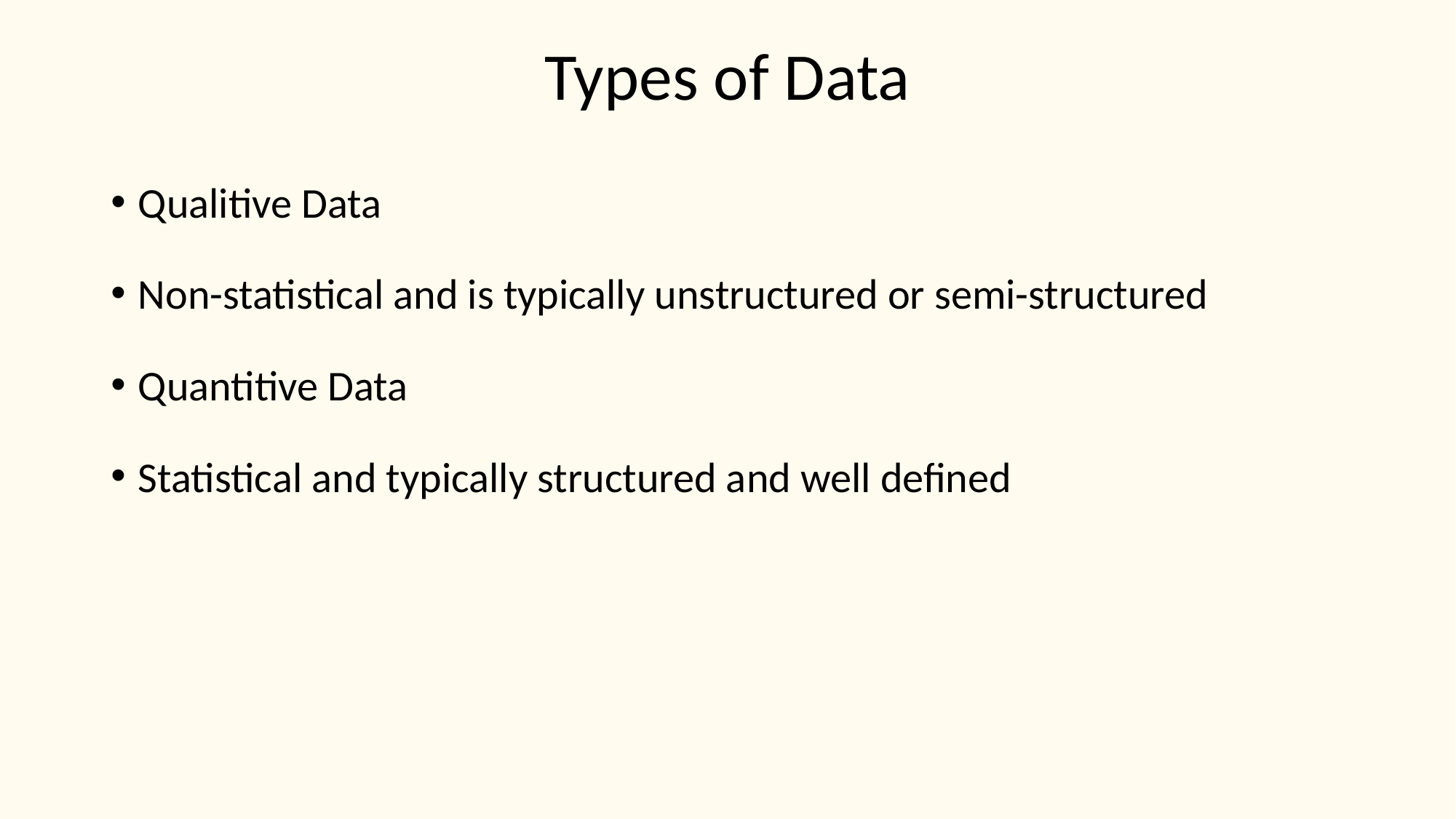

# Types of Data
Qualitive Data
Non-statistical and is typically unstructured or semi-structured
Quantitive Data
Statistical and typically structured and well defined